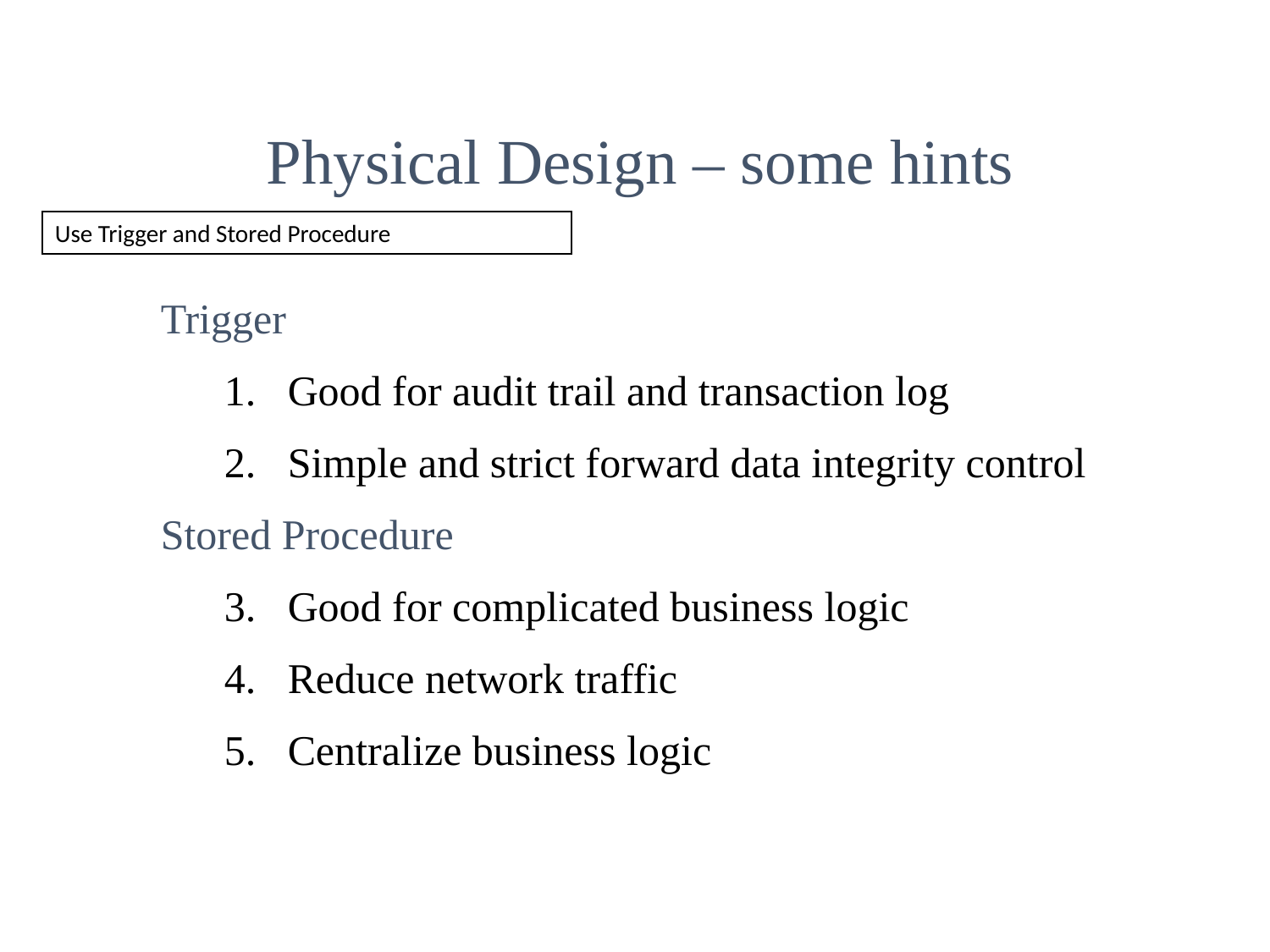

Physical Design – some hints
Use Trigger and Stored Procedure
Trigger
Good for audit trail and transaction log
Simple and strict forward data integrity control
Stored Procedure
Good for complicated business logic
Reduce network traffic
Centralize business logic